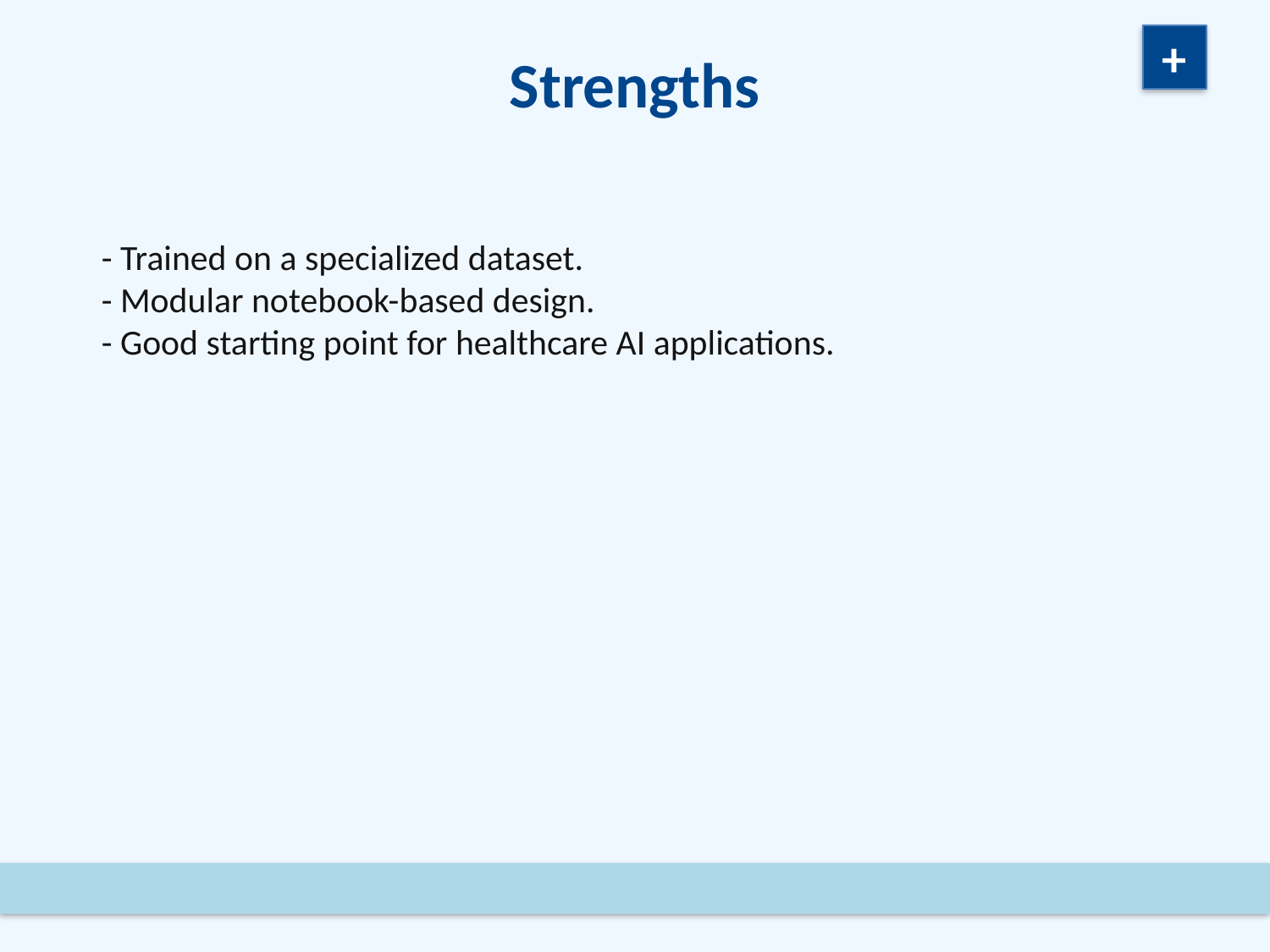

+
Strengths

- Trained on a specialized dataset.
- Modular notebook-based design.
- Good starting point for healthcare AI applications.